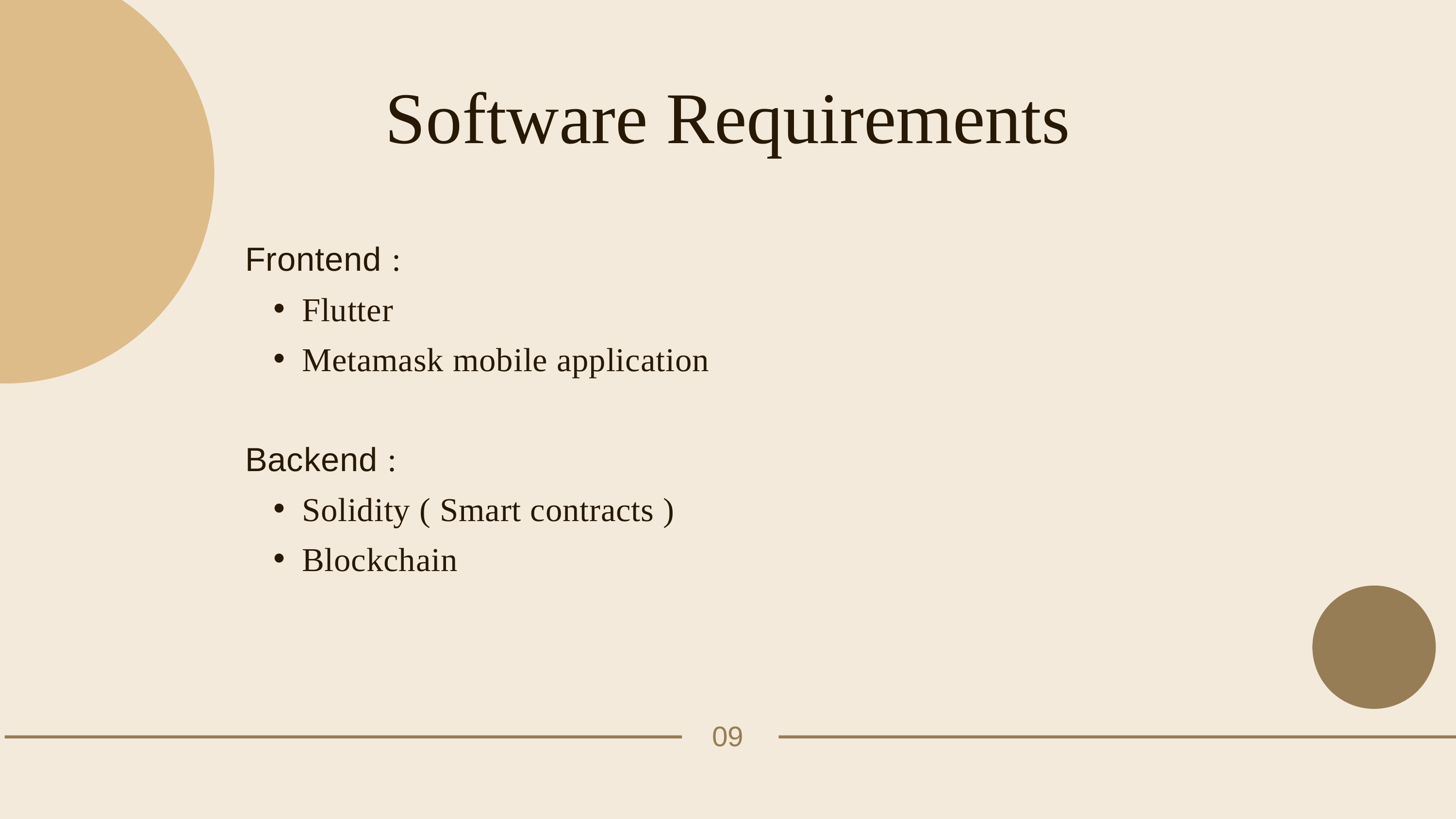

Software Requirements
Frontend :
Flutter
Metamask mobile application

Backend :
Solidity ( Smart contracts )
Blockchain

09